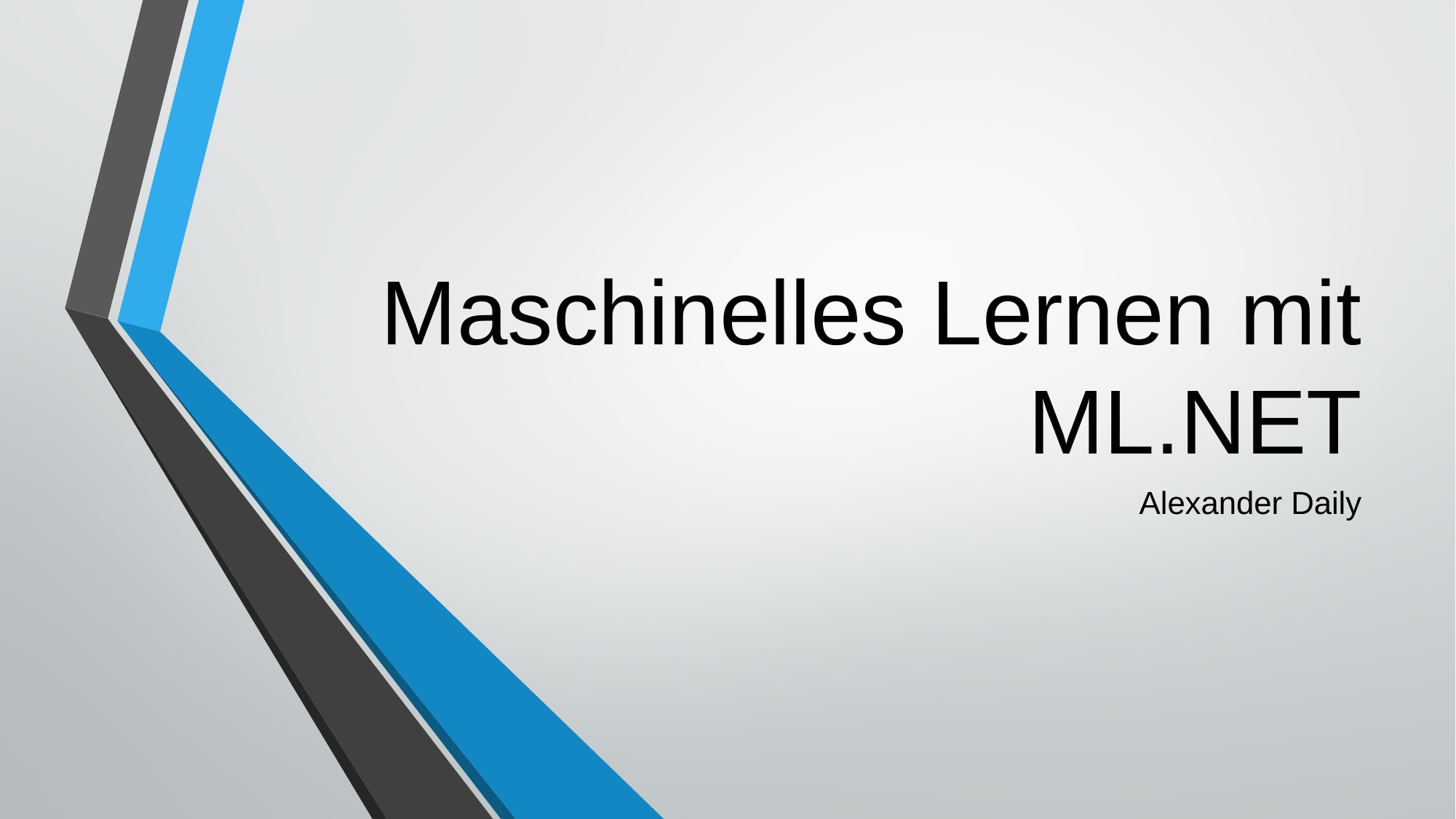

# Maschinelles Lernen mit ML.NET
Alexander Daily